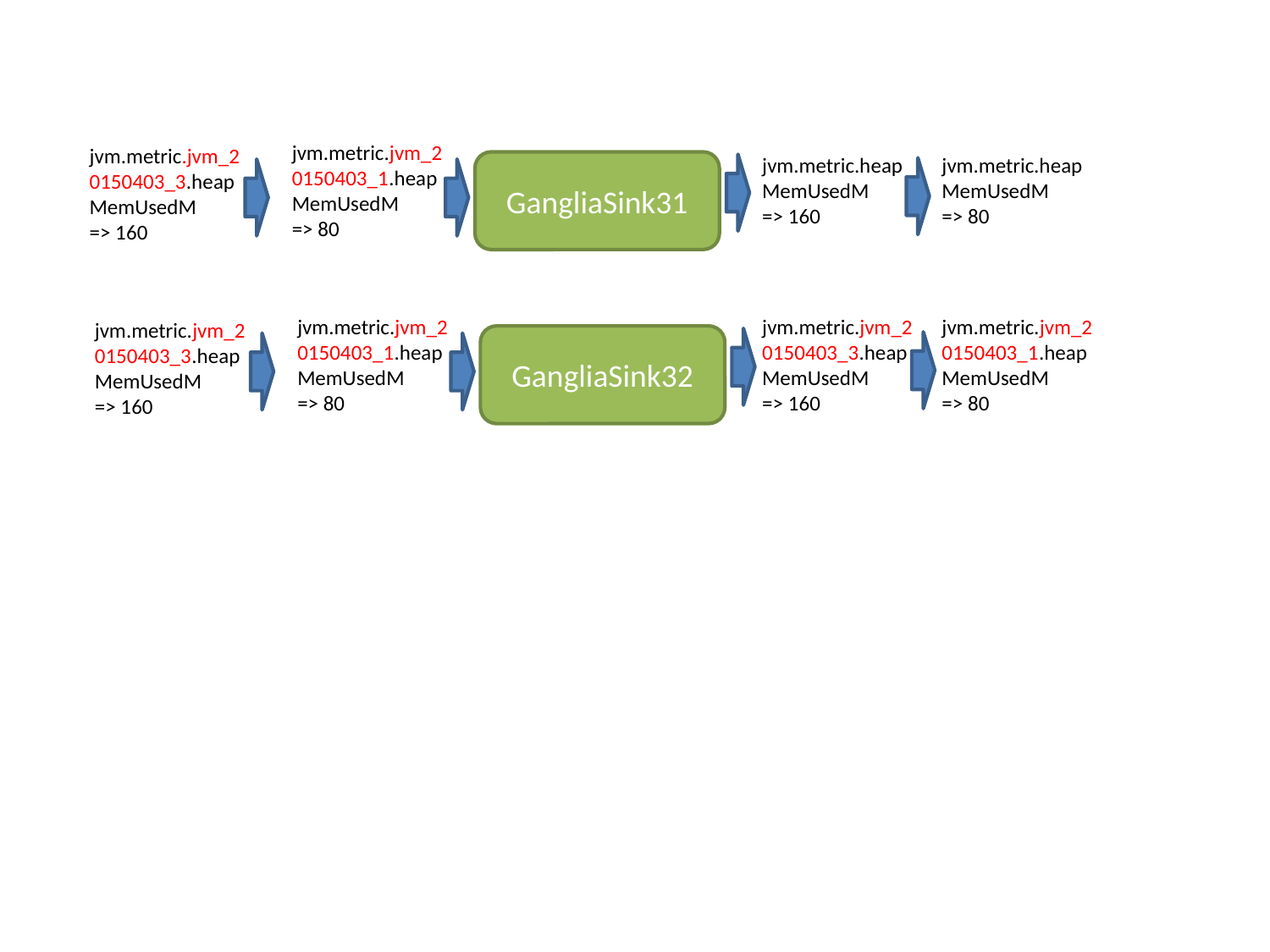

jvm.metric.jvm_20150403_1.heapMemUsedM
=> 80
jvm.metric.jvm_20150403_3.heapMemUsedM
=> 160
jvm.metric.heapMemUsedM
=> 160
jvm.metric.heapMemUsedM
=> 80
GangliaSink31

jvm.metric.jvm_20150403_1.heapMemUsedM
=> 80
jvm.metric.jvm_20150403_3.heapMemUsedM
=> 160
jvm.metric.jvm_20150403_1.heapMemUsedM
=> 80
jvm.metric.jvm_20150403_3.heapMemUsedM
=> 160
GangliaSink32